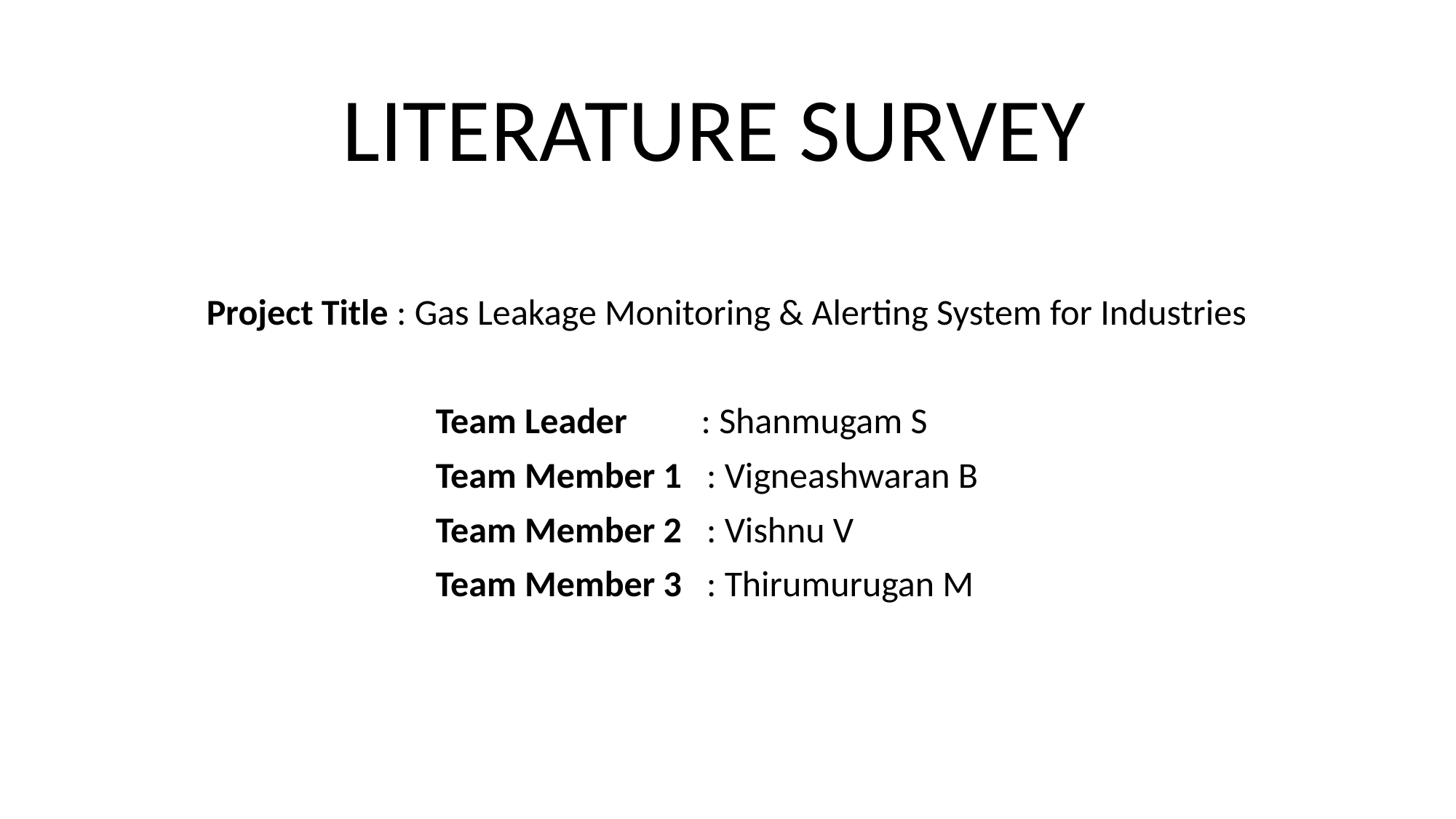

# LITERATURE SURVEY
Project Title : Gas Leakage Monitoring & Alerting System for Industries

                            Team Leader         : Shanmugam S
                            Team Member 1   : Vigneashwaran B
                            Team Member 2   : Vishnu V
                            Team Member 3   : Thirumurugan M